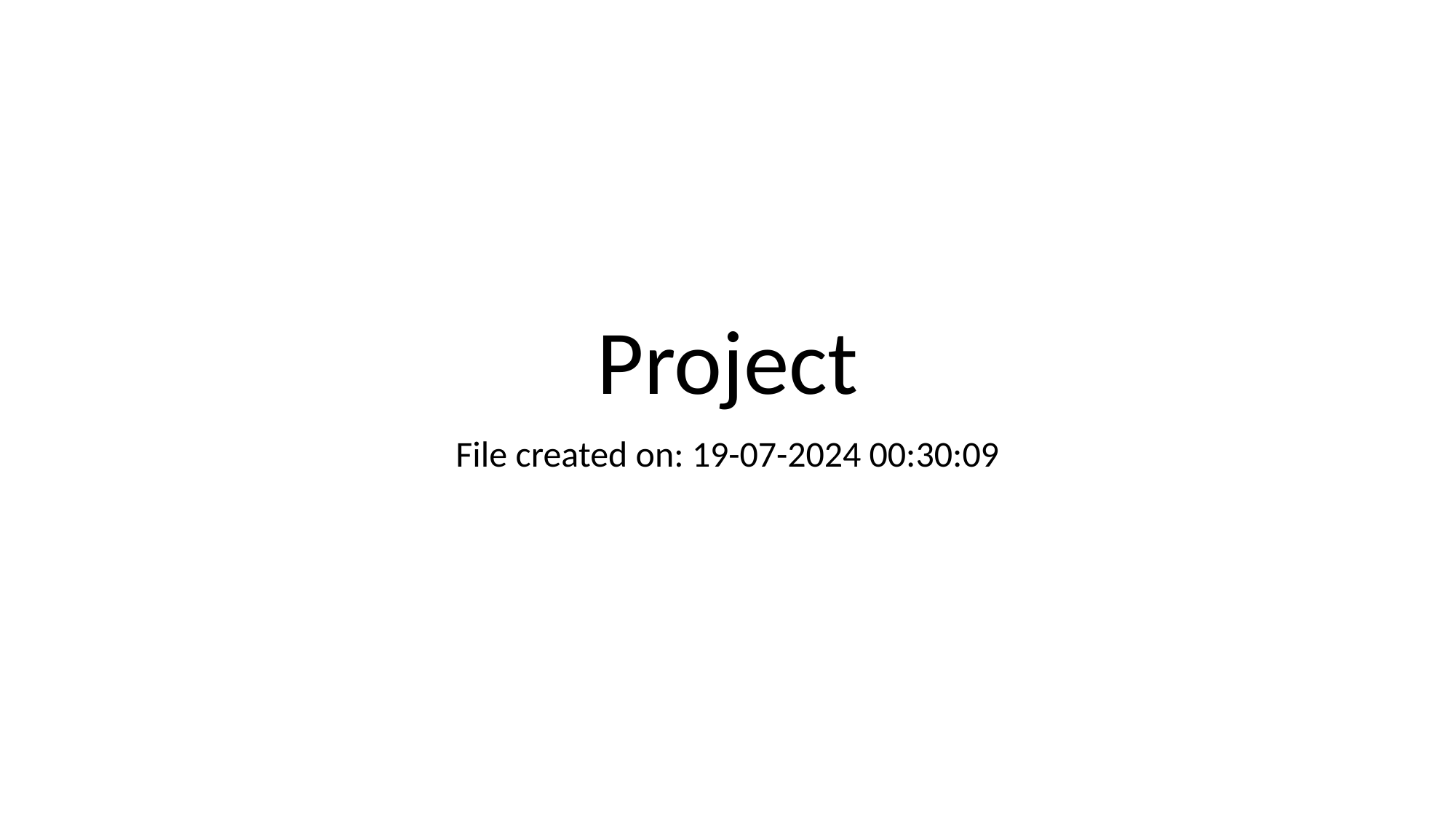

# Project
File created on: 19-07-2024 00:30:09